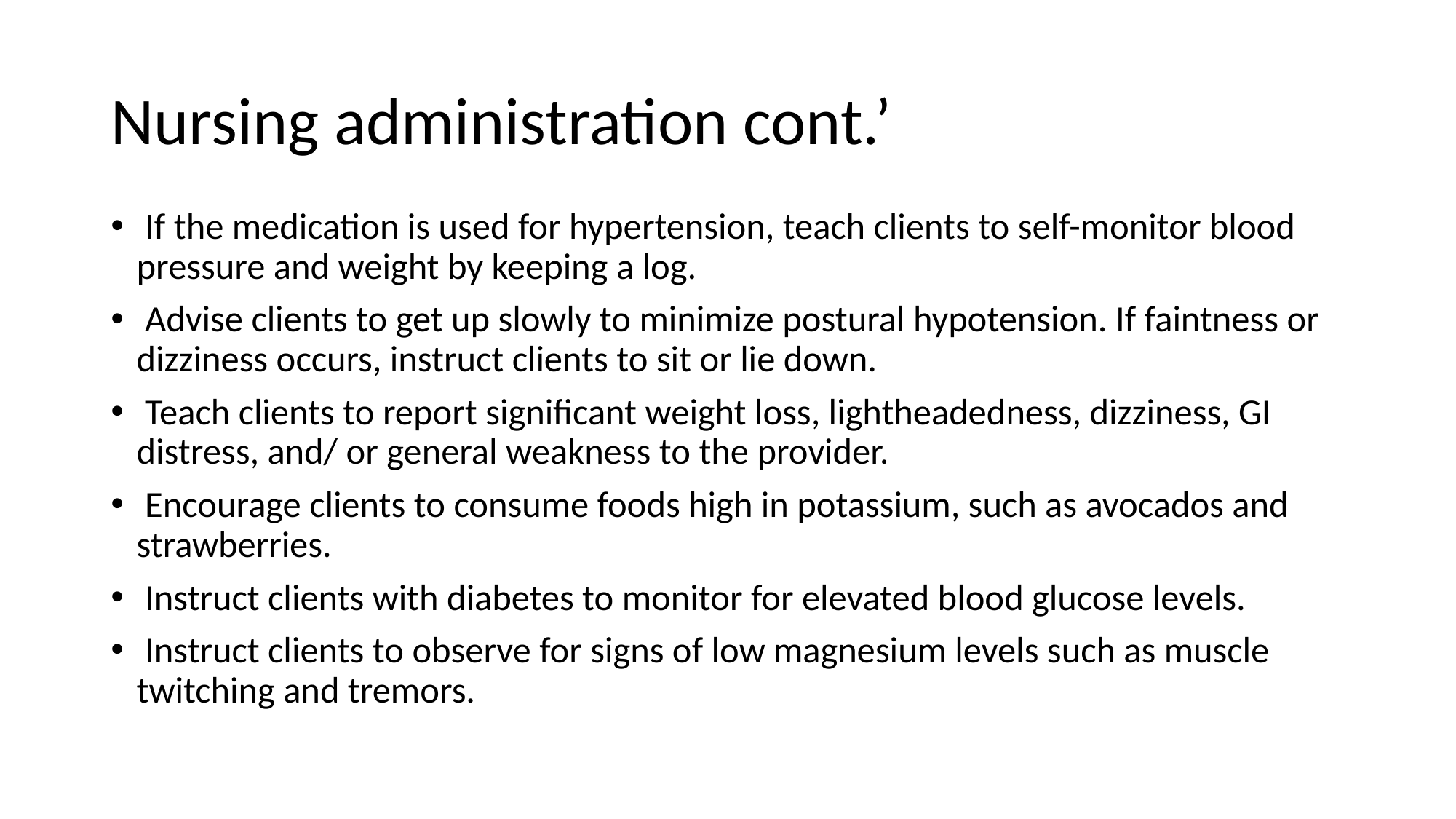

# Nursing administration cont.’
 If the medication is used for hypertension, teach clients to self-monitor blood pressure and weight by keeping a log.
 Advise clients to get up slowly to minimize postural hypotension. If faintness or dizziness occurs, instruct clients to sit or lie down.
 Teach clients to report significant weight loss, lightheadedness, dizziness, GI distress, and/ or general weakness to the provider.
 Encourage clients to consume foods high in potassium, such as avocados and strawberries.
 Instruct clients with diabetes to monitor for elevated blood glucose levels.
 Instruct clients to observe for signs of low magnesium levels such as muscle twitching and tremors.